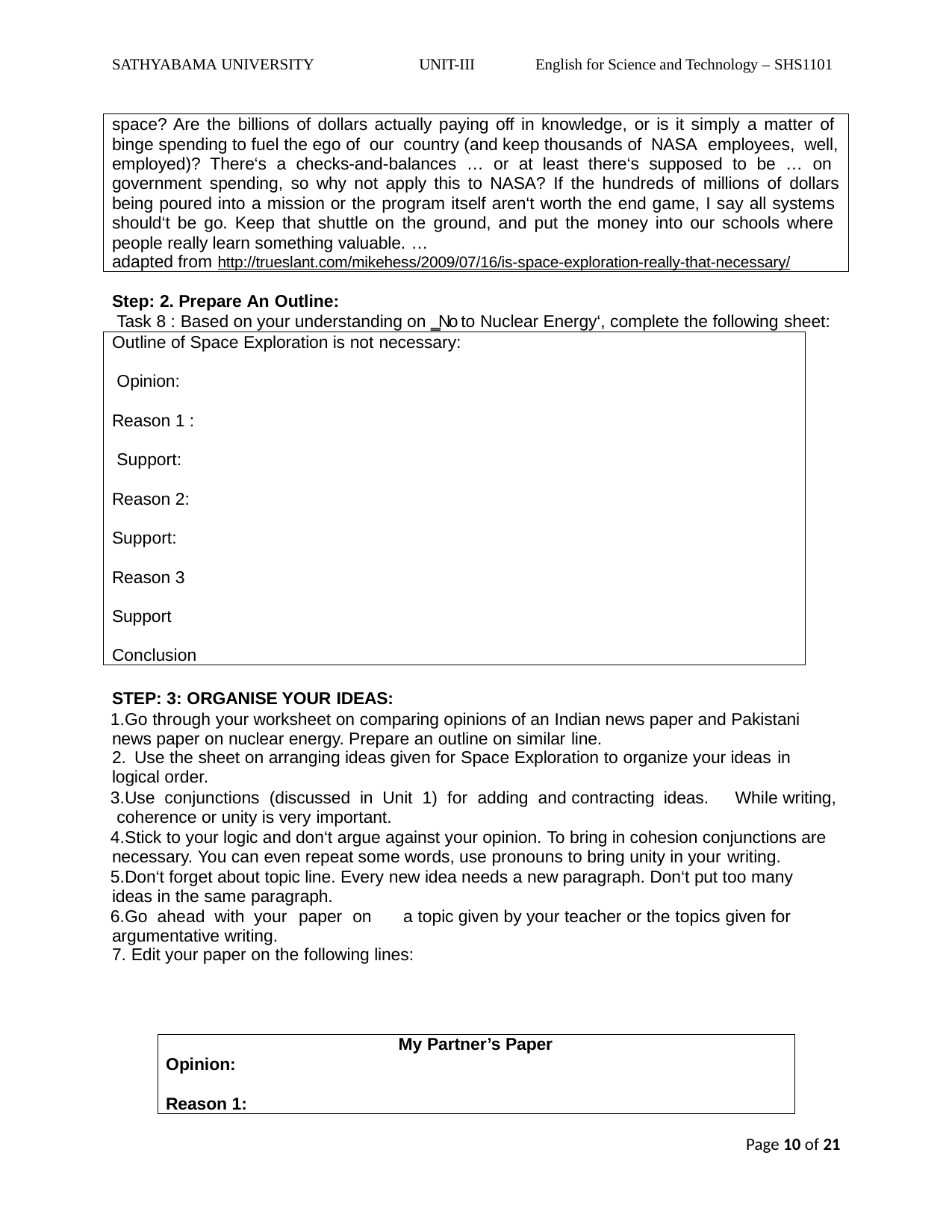

SATHYABAMA UNIVERSITY
UNIT-III
English for Science and Technology – SHS1101
space? Are the billions of dollars actually paying off in knowledge, or is it simply a matter of  binge spending to fuel the ego of  our  country (and keep thousands of  NASA  employees,  well,
employed)? There‘s a checks-and-balances … or at least there‘s supposed to be … on  government spending, so why not apply this to NASA? If the hundreds of millions of dollars
being poured into a mission or the program itself aren‘t worth the end game, I say all systems  should‘t be go. Keep that shuttle on the ground, and put the money into our schools where  people really learn something valuable. …
adapted from http://trueslant.com/mikehess/2009/07/16/is-space-exploration-really-that-necessary/
Step: 2. Prepare An Outline:
Task 8 : Based on your understanding on ‗No to Nuclear Energy‘, complete the following sheet:
Outline of Space Exploration is not necessary:
Opinion:  Reason 1 :  Support:  Reason 2:  Support:  Reason 3  Support  Conclusion
STEP: 3: ORGANISE YOUR IDEAS:
Go through your worksheet on comparing opinions of an Indian news paper and Pakistani  news paper on nuclear energy. Prepare an outline on similar line.
Use the sheet on arranging ideas given for Space Exploration to organize your ideas in
logical order.
Use  conjunctions  (discussed  in  Unit  1)  for  adding  and contracting ideas.	While writing,  coherence or unity is very important.
Stick to your logic and don‘t argue against your opinion. To bring in cohesion conjunctions are  necessary. You can even repeat some words, use pronouns to bring unity in your writing.
Don‘t forget about topic line. Every new idea needs a new paragraph. Don‘t put too many  ideas in the same paragraph.
Go  ahead  with  your  paper  on	a topic given by your teacher or the topics given for  argumentative writing.
Edit your paper on the following lines:
My Partner’s Paper
Opinion:

Reason 1:
Page 10 of 21